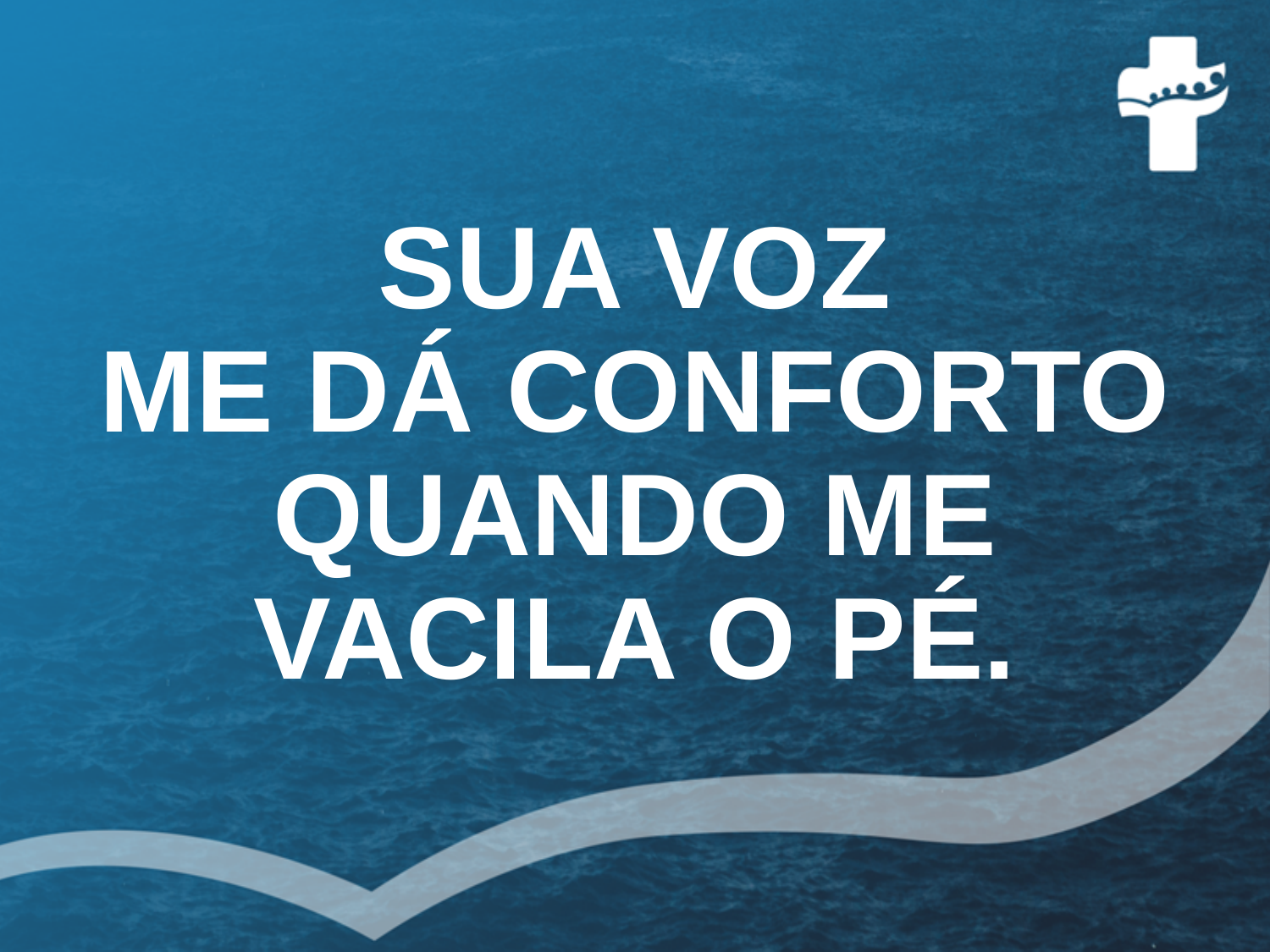

# SUA VOZ ME DÁ CONFORTO QUANDO ME VACILA O PÉ.